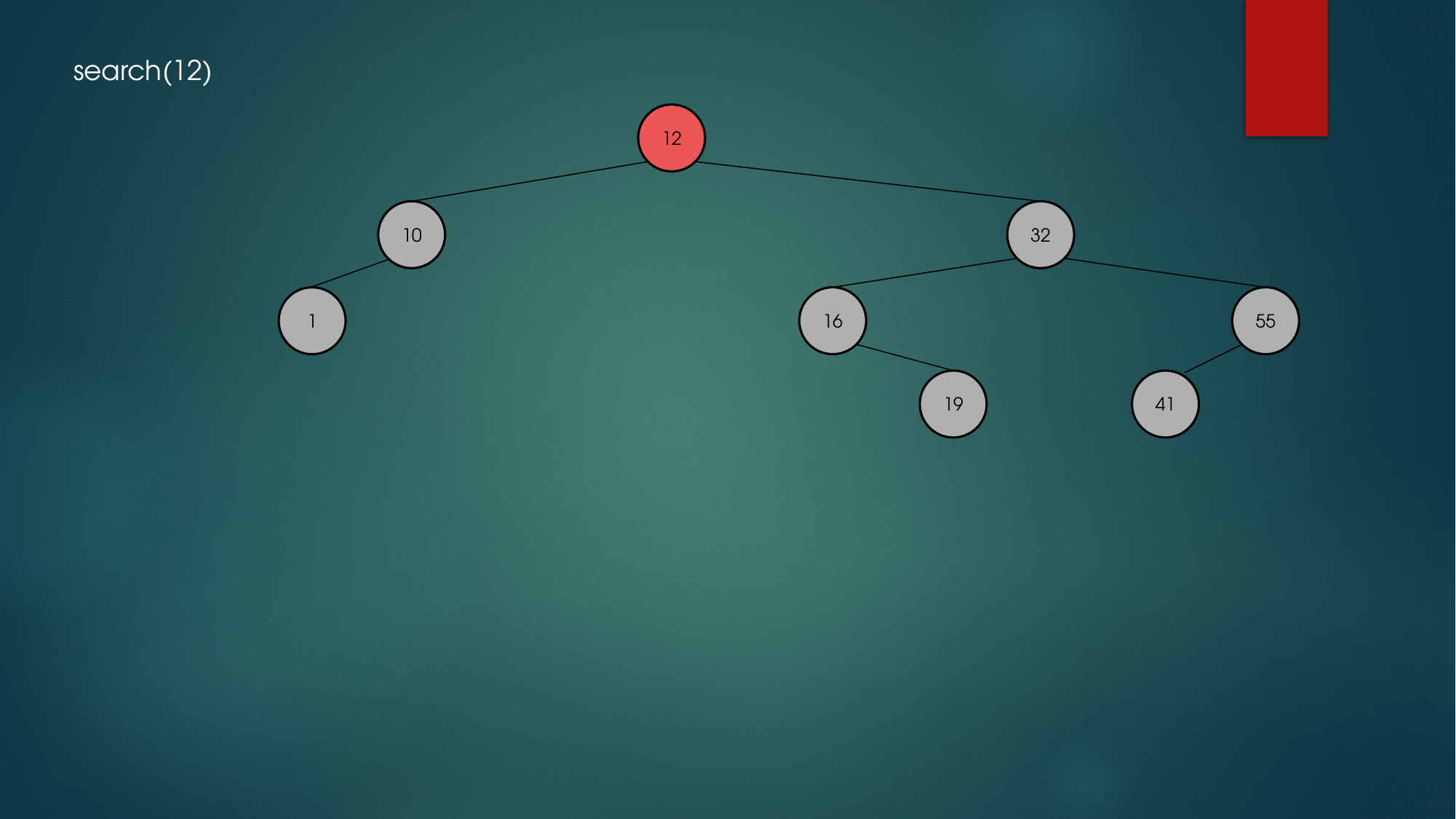

search(12)
12
32
10
16
55
1
19
41